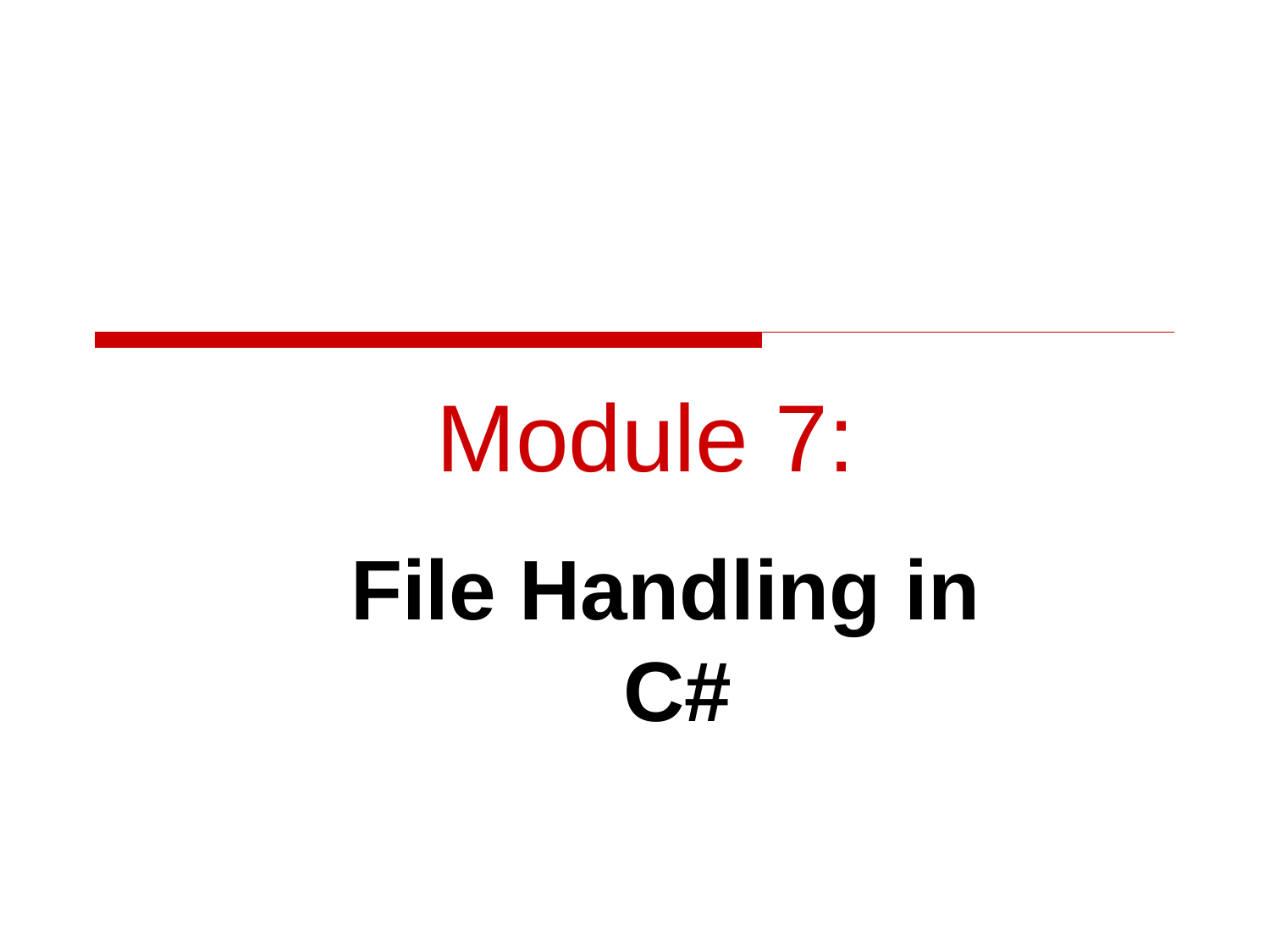

# Module 7:
File Handling in
 C#